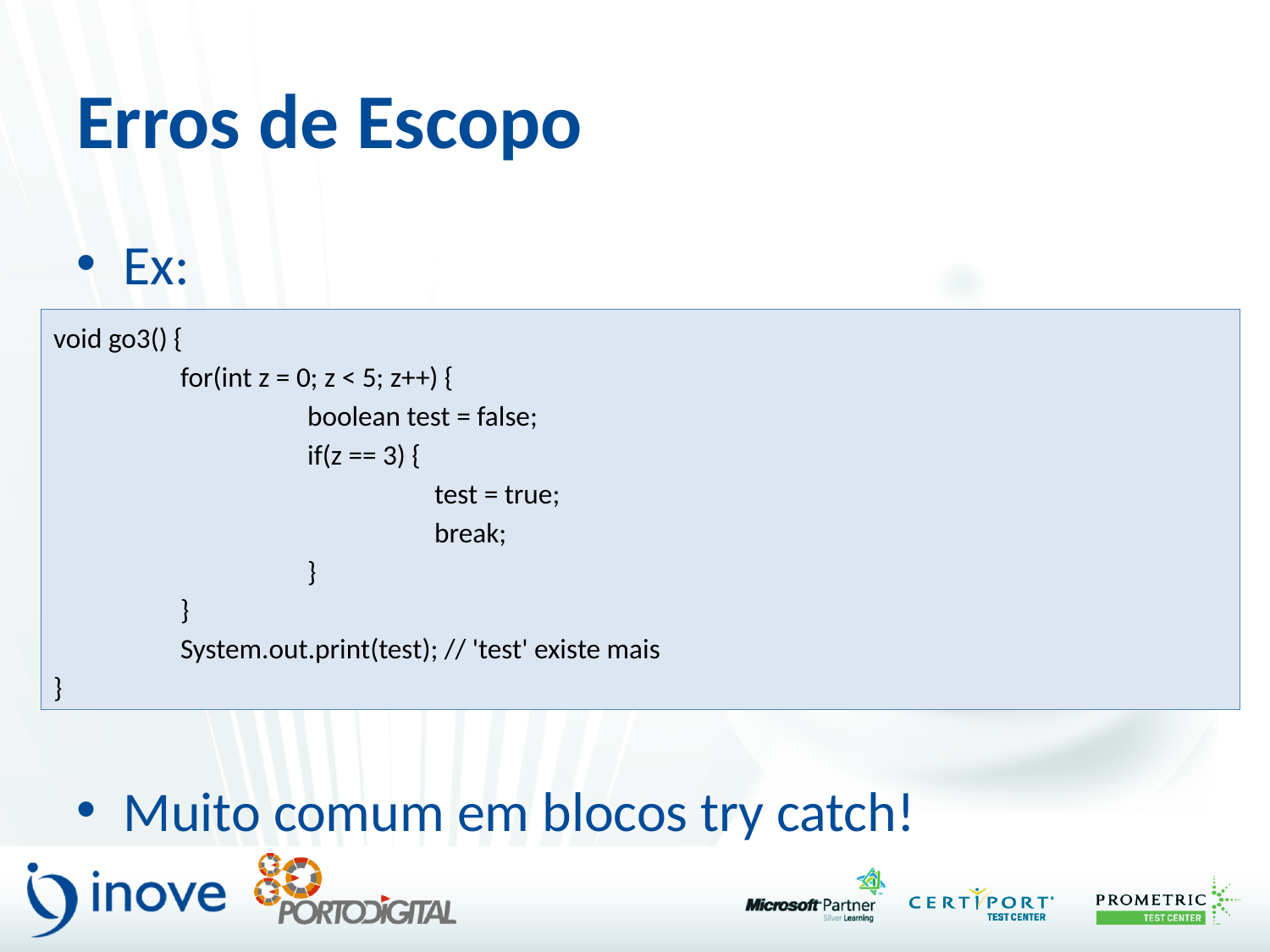

# Erros de Escopo
Ex:

Muito comum em blocos try catch!
void go3() {
	for(int z = 0; z < 5; z++) {
		boolean test = false;
		if(z == 3) {
			test = true;
			break;
		}
	}
	System.out.print(test); // 'test' existe mais
}